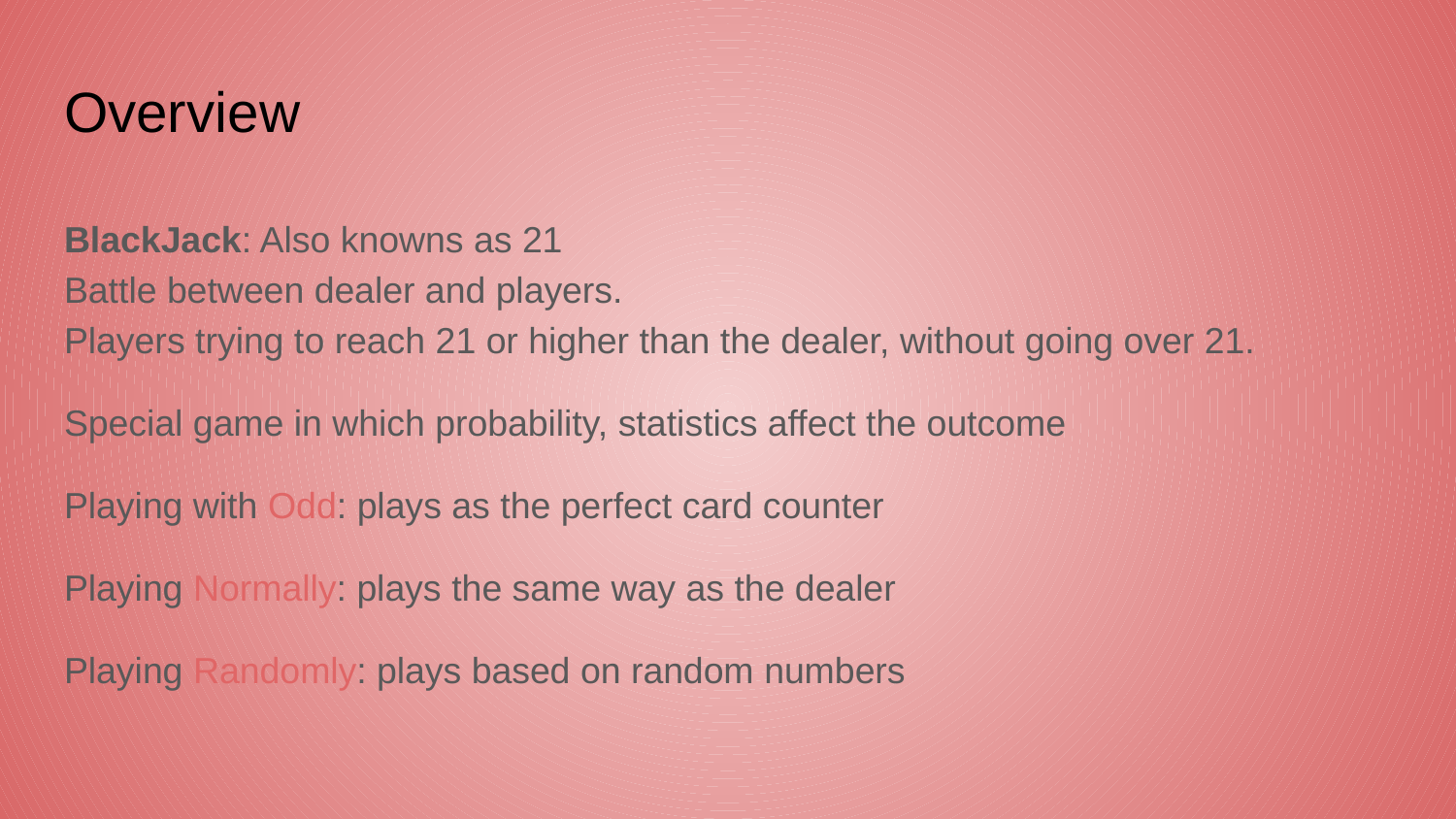

# Overview
BlackJack: Also knowns as 21
Battle between dealer and players.
Players trying to reach 21 or higher than the dealer, without going over 21.
Special game in which probability, statistics affect the outcome
Playing with Odd: plays as the perfect card counter
Playing Normally: plays the same way as the dealer
Playing Randomly: plays based on random numbers